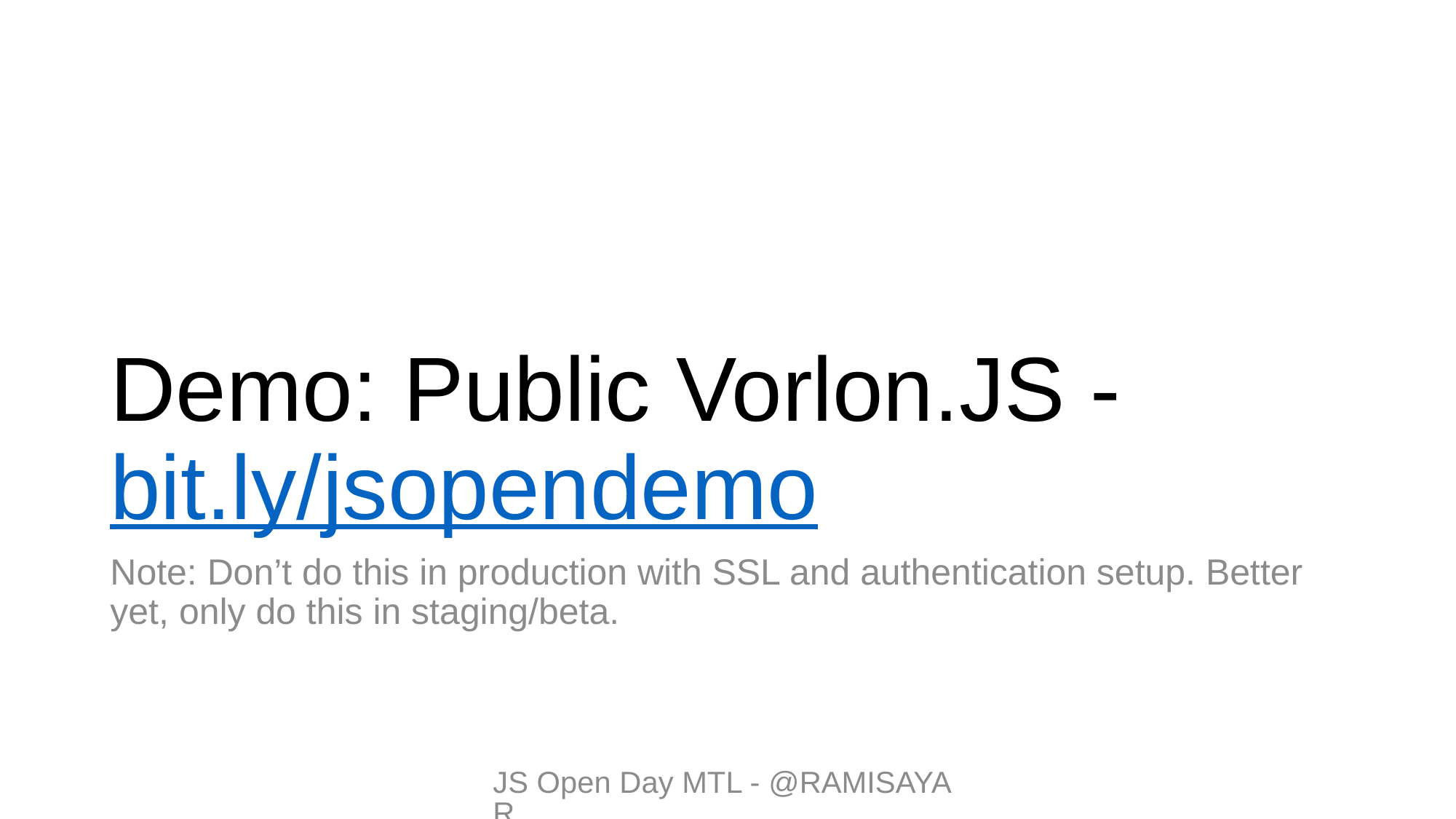

# Demo: Public Vorlon.JS - bit.ly/jsopendemo
Note: Don’t do this in production with SSL and authentication setup. Better yet, only do this in staging/beta.
JS Open Day MTL - @RAMISAYAR